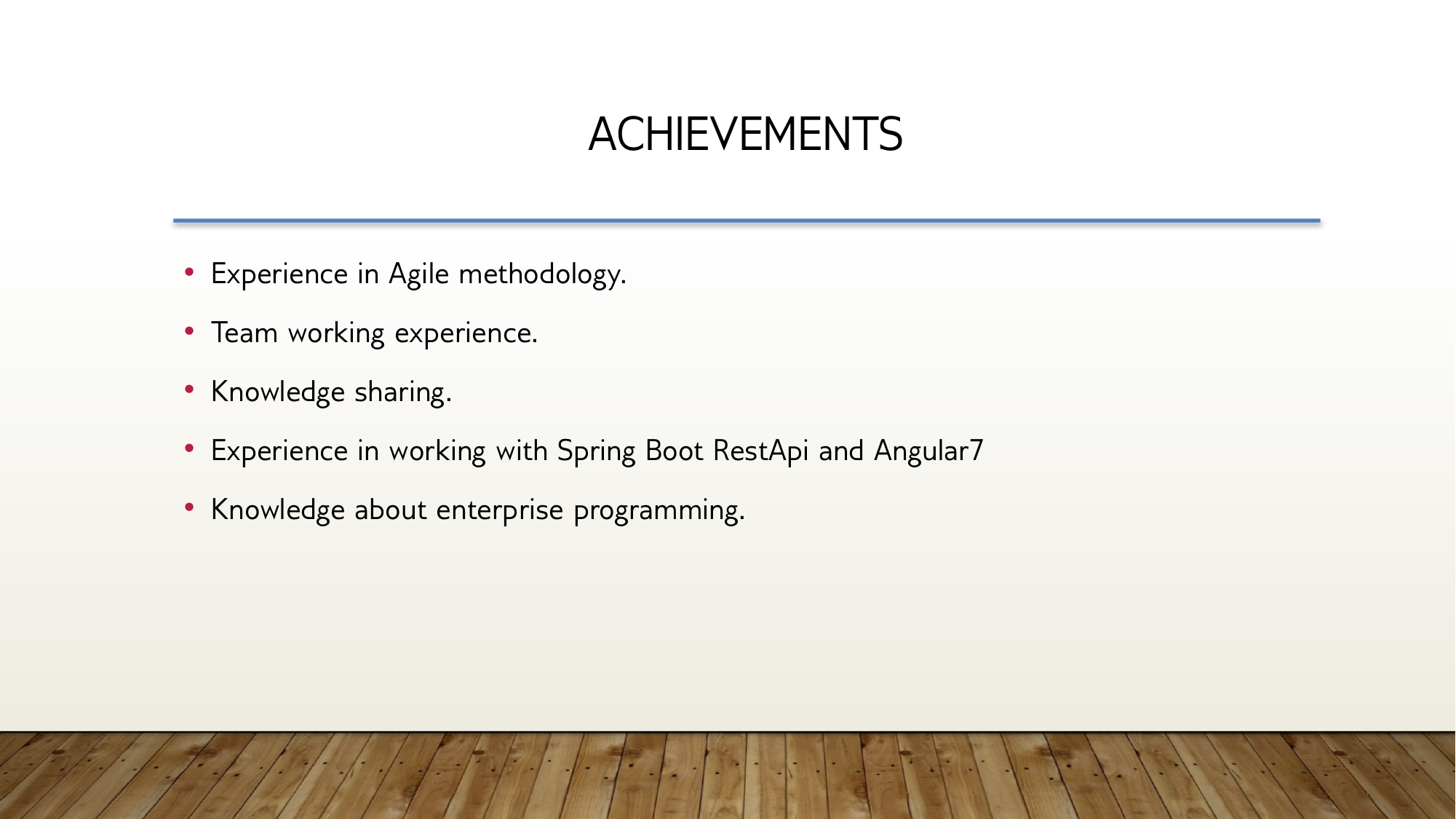

achievements
Experience in Agile methodology.
Team working experience.
Knowledge sharing.
Experience in working with Spring Boot RestApi and Angular7
Knowledge about enterprise programming.